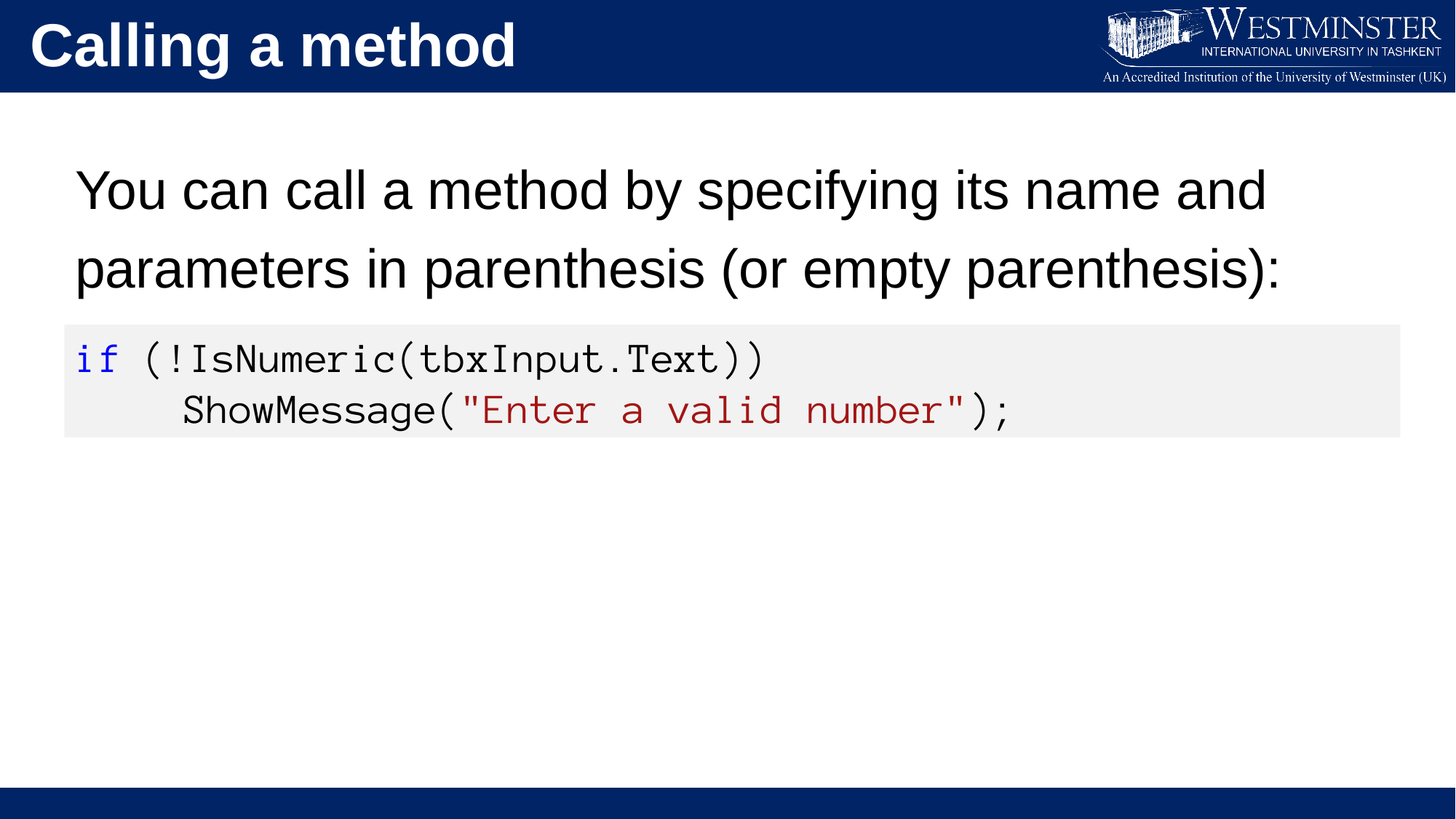

Calling a method
You can call a method by specifying its name and parameters in parenthesis (or empty parenthesis):
if (!IsNumeric(tbxInput.Text))
	ShowMessage("Enter a valid number");